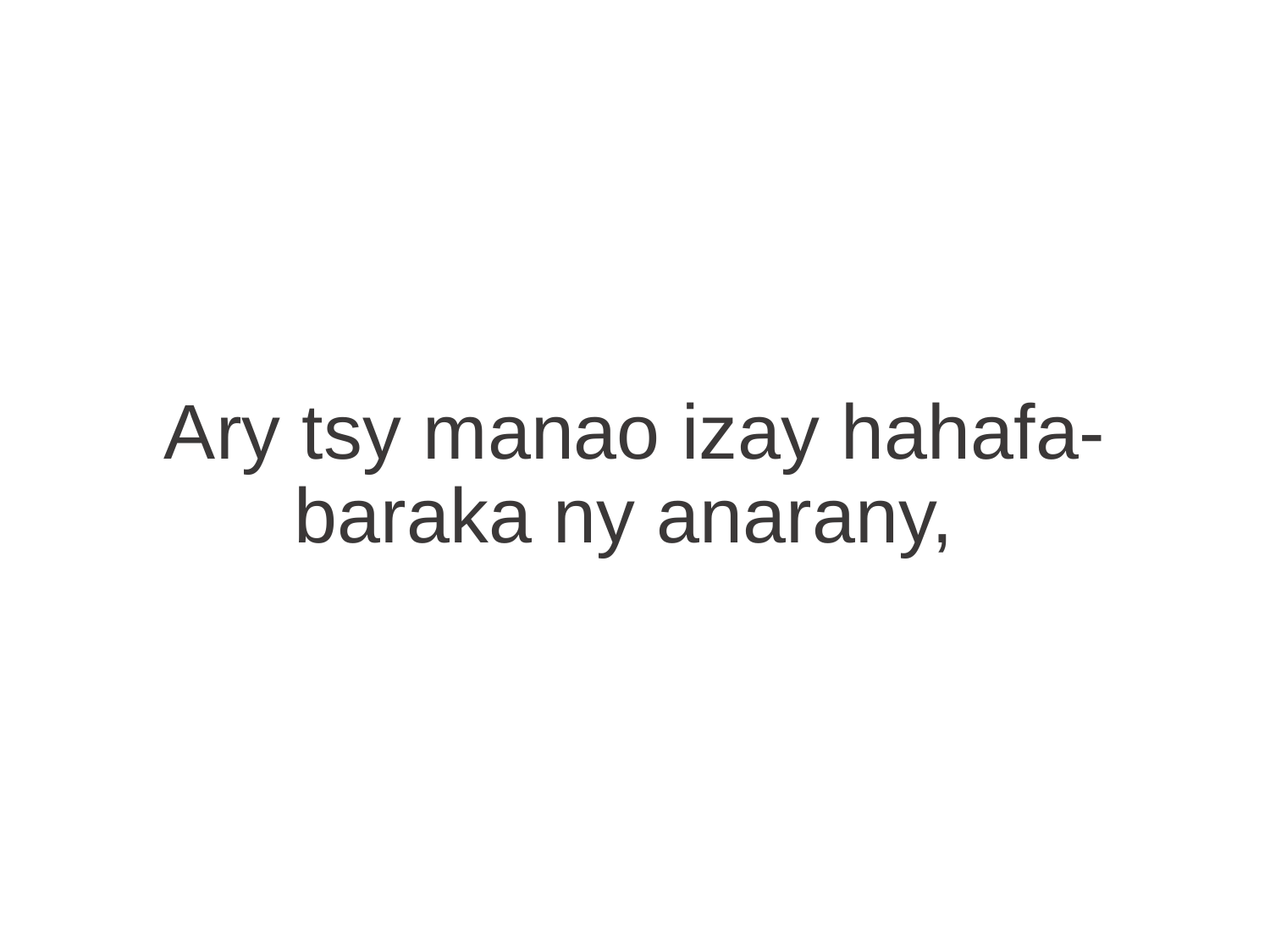

Ary tsy manao izay hahafa-baraka ny anarany,